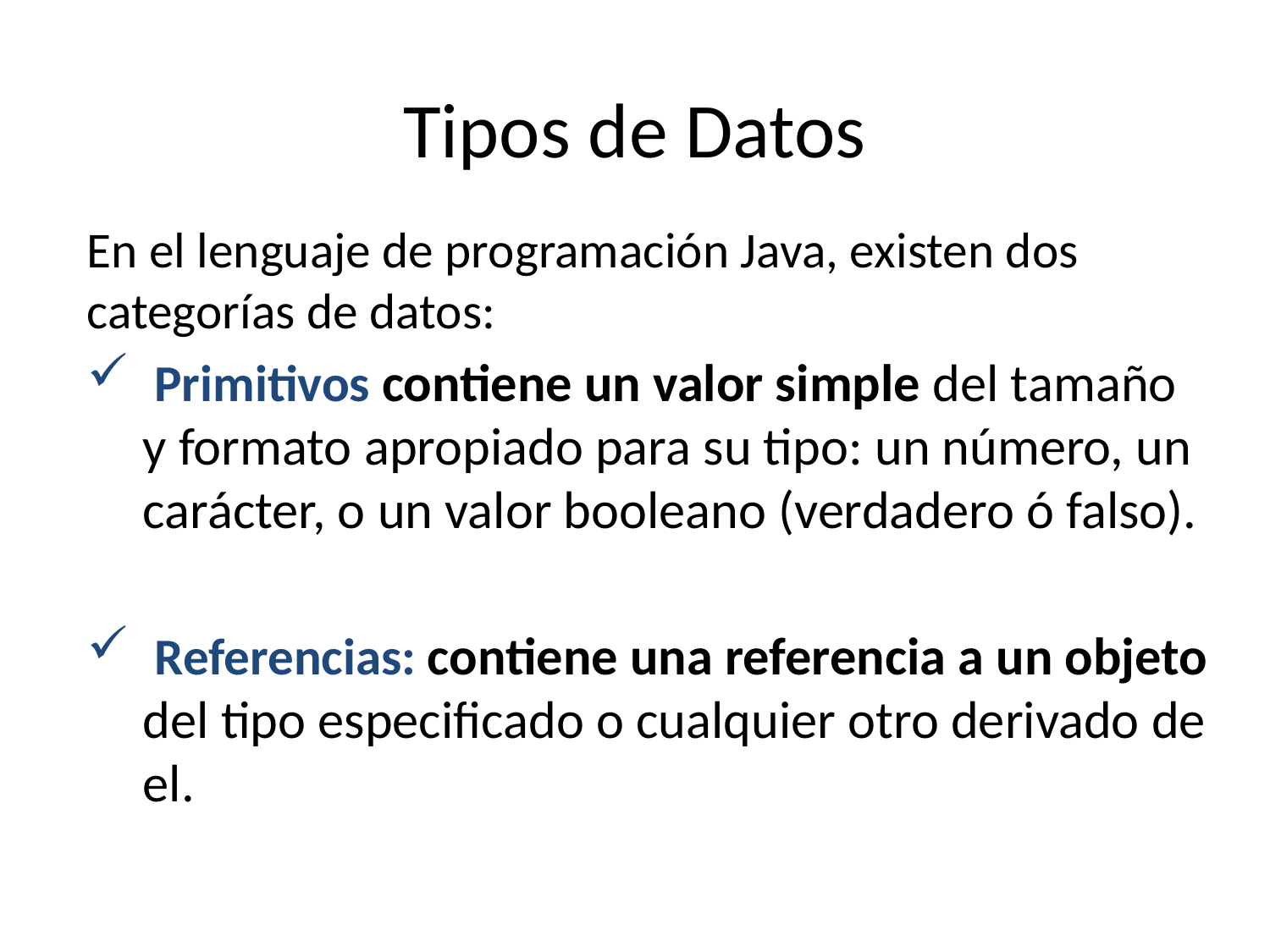

# Tipos de Datos
En el lenguaje de programación Java, existen dos categorías de datos:
 Primitivos contiene un valor simple del tamaño y formato apropiado para su tipo: un número, un carácter, o un valor booleano (verdadero ó falso).

 Referencias: contiene una referencia a un objeto del tipo especificado o cualquier otro derivado de el.